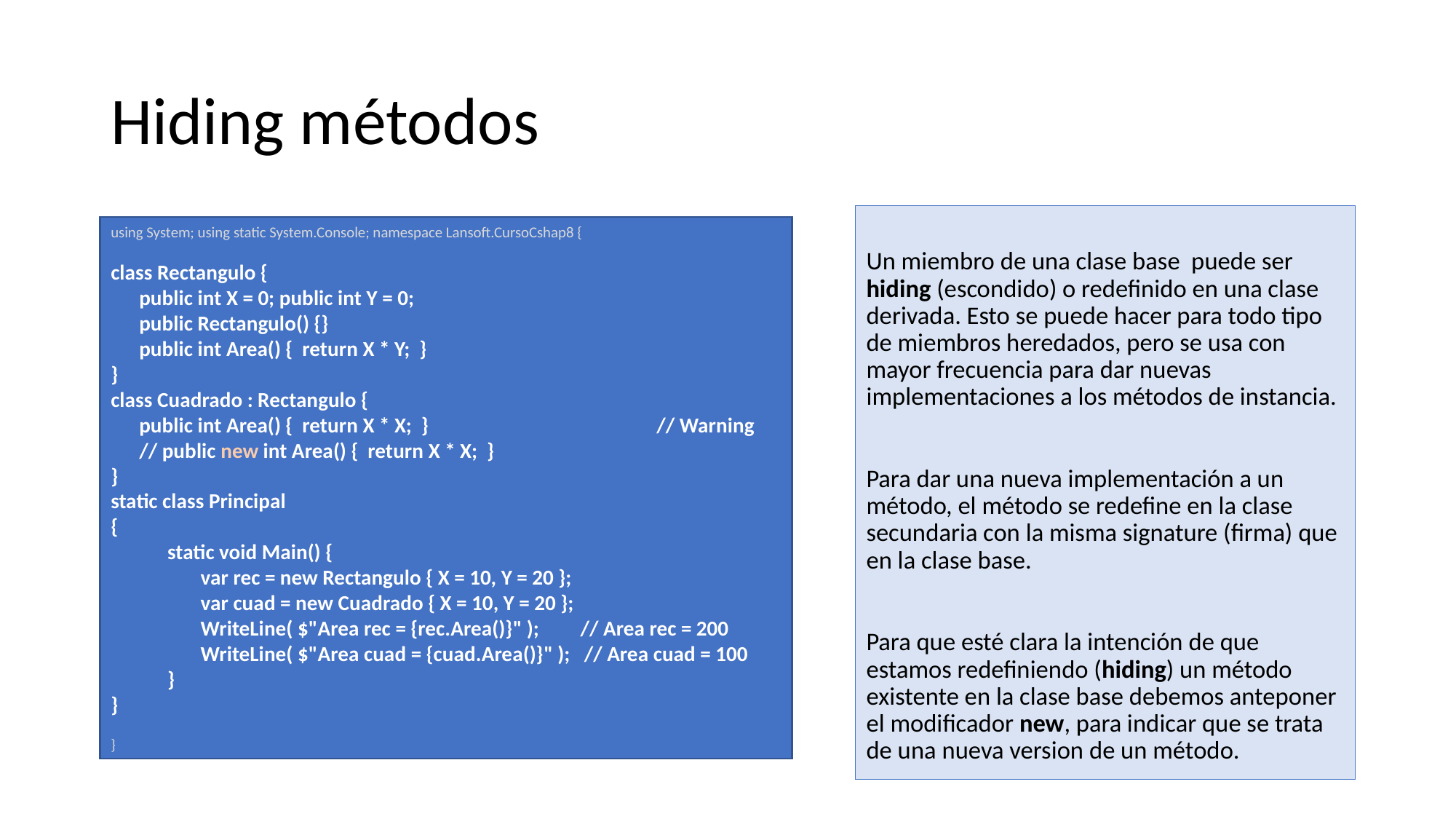

# Hiding métodos

Un miembro de una clase base  puede ser hiding (escondido) o redefinido en una clase derivada. Esto se puede hacer para todo tipo de miembros heredados, pero se usa con mayor frecuencia para dar nuevas implementaciones a los métodos de instancia.

Para dar una nueva implementación a un método, el método se redefine en la clase secundaria con la misma signature (firma) que en la clase base.

Para que esté clara la intención de que estamos redefiniendo (hiding) un método existente en la clase base debemos anteponer el modificador new, para indicar que se trata de una nueva version de un método.
using System; using static System.Console; namespace Lansoft.CursoCshap8 {

class Rectangulo {
      public int X = 0; public int Y = 0;
      public Rectangulo() {}
      public int Area() {  return X * Y;  }
}
class Cuadrado : Rectangulo {
      public int Area() {  return X * X;  } 			// Warning
      // public new int Area() {  return X * X;  }
}
static class Principal
{
            static void Main() {
                   var rec = new Rectangulo { X = 10, Y = 20 };
                   var cuad = new Cuadrado { X = 10, Y = 20 };
                   WriteLine( $"Area rec = {rec.Area()}" );	       // Area rec = 200
                   WriteLine( $"Area cuad = {cuad.Area()}" );   // Area cuad = 100
            }
}

}